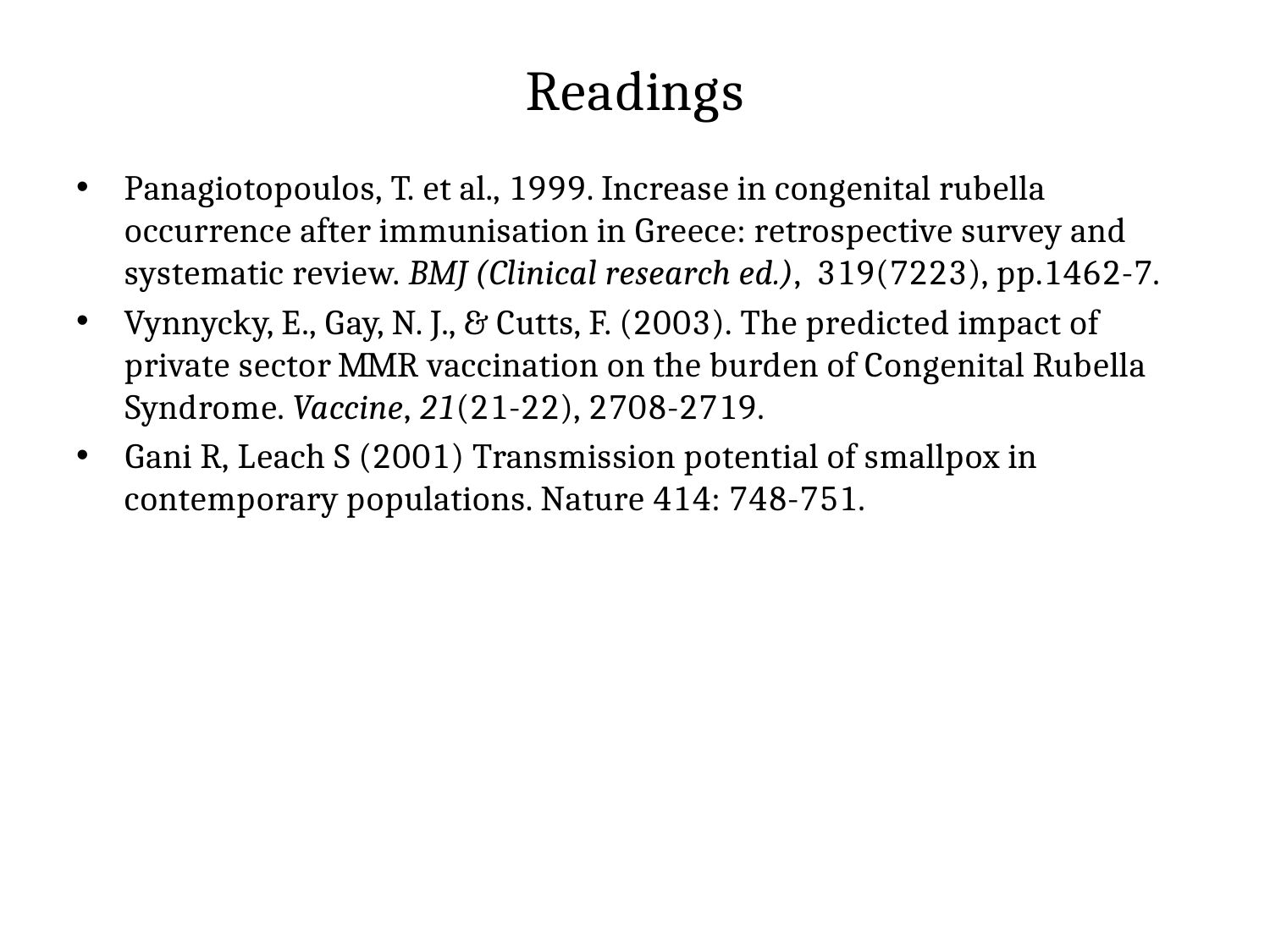

# Readings
Panagiotopoulos, T. et al., 1999. Increase in congenital rubella occurrence after immunisation in Greece: retrospective survey and systematic review. BMJ (Clinical research ed.),  319(7223), pp.1462-7.
Vynnycky, E., Gay, N. J., & Cutts, F. (2003). The predicted impact of private sector MMR vaccination on the burden of Congenital Rubella Syndrome. Vaccine, 21(21-22), 2708-2719.
Gani R, Leach S (2001) Transmission potential of smallpox in contemporary populations. Nature 414: 748-751.